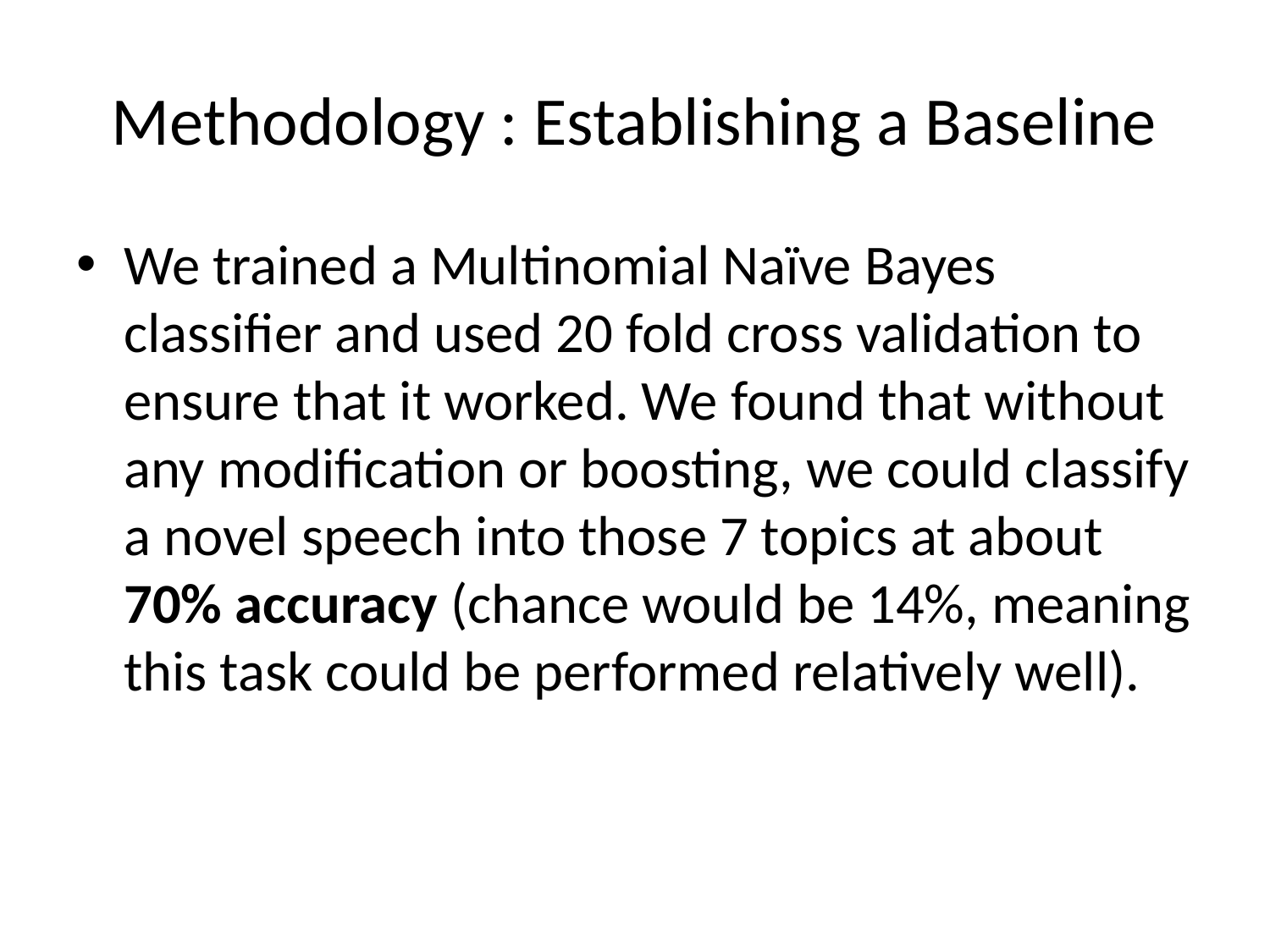

# Methodology : Establishing a Baseline
We trained a Multinomial Naïve Bayes classifier and used 20 fold cross validation to ensure that it worked. We found that without any modification or boosting, we could classify a novel speech into those 7 topics at about 70% accuracy (chance would be 14%, meaning this task could be performed relatively well).